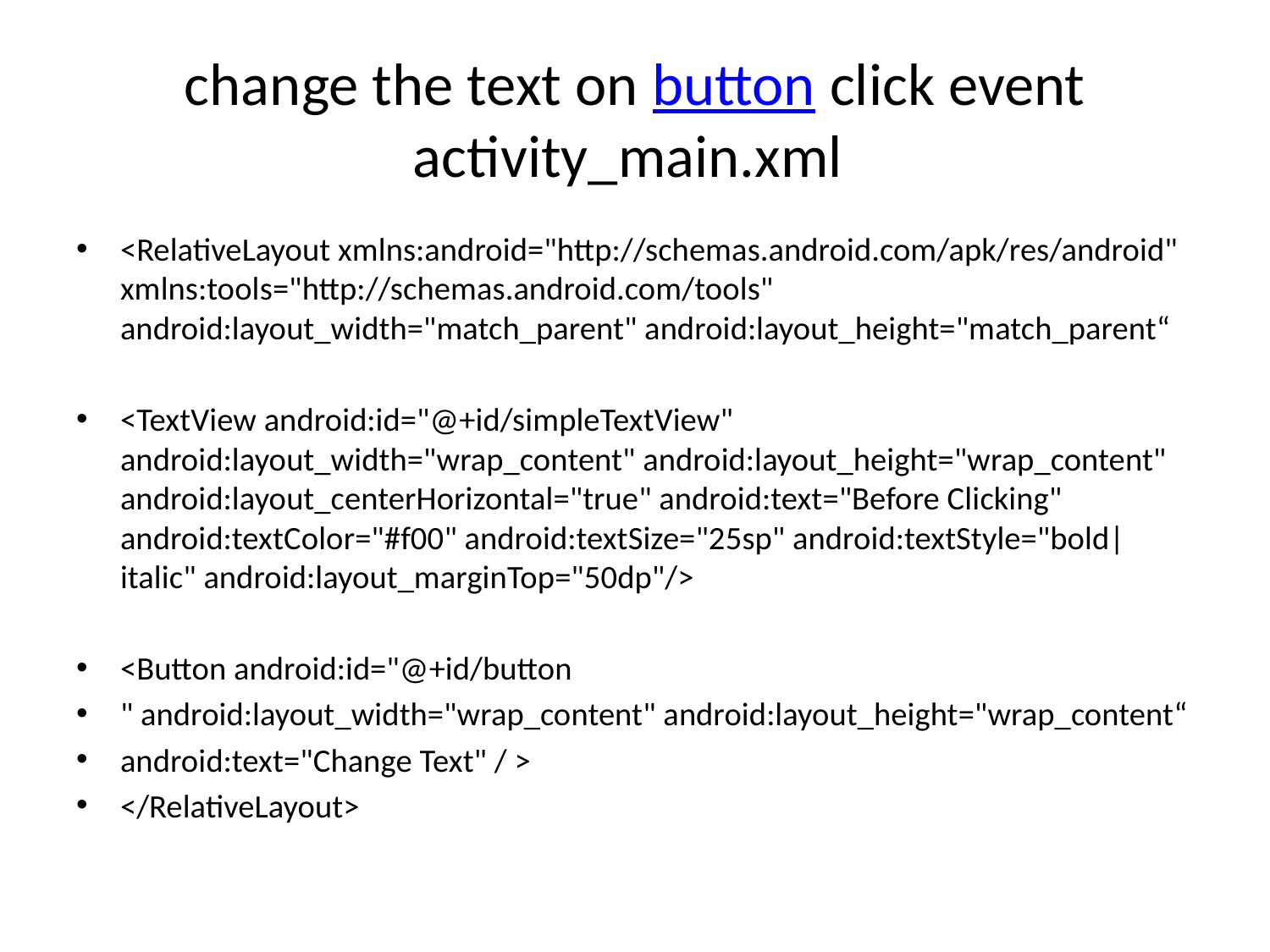

# change the text on button click event activity_main.xml
<RelativeLayout xmlns:android="http://schemas.android.com/apk/res/android" xmlns:tools="http://schemas.android.com/tools" android:layout_width="match_parent" android:layout_height="match_parent“

<TextView android:id="@+id/simpleTextView" android:layout_width="wrap_content" android:layout_height="wrap_content" android:layout_centerHorizontal="true" android:text="Before Clicking" android:textColor="#f00" android:textSize="25sp" android:textStyle="bold|italic" android:layout_marginTop="50dp"/>

<Button android:id="@+id/button
" android:layout_width="wrap_content" android:layout_height="wrap_content“
android:text="Change Text" / >
</RelativeLayout>